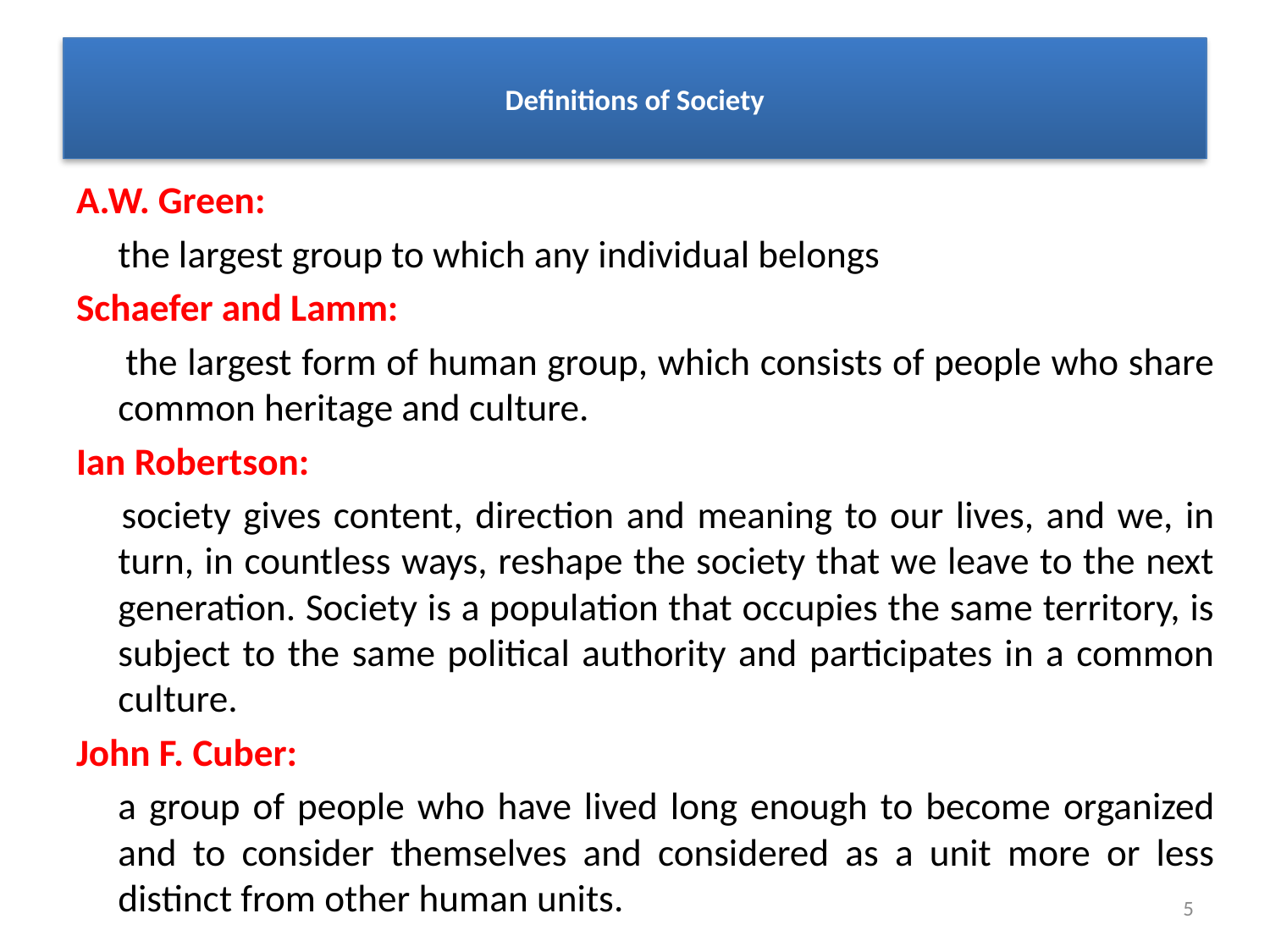

# Definitions of Society
A.W. Green:
 	the largest group to which any individual belongs
Schaefer and Lamm:
     the largest form of human group, which consists of people who share common heritage and culture.
Ian Robertson:
 	society gives content, direction and meaning to our lives, and we, in turn, in countless ways, reshape the society that we leave to the next generation. Society is a population that occupies the same territory, is subject to the same political authority and participates in a common culture.
John F. Cuber:
	a group of people who have lived long enough to become organized and to consider themselves and considered as a unit more or less distinct from other human units.
5